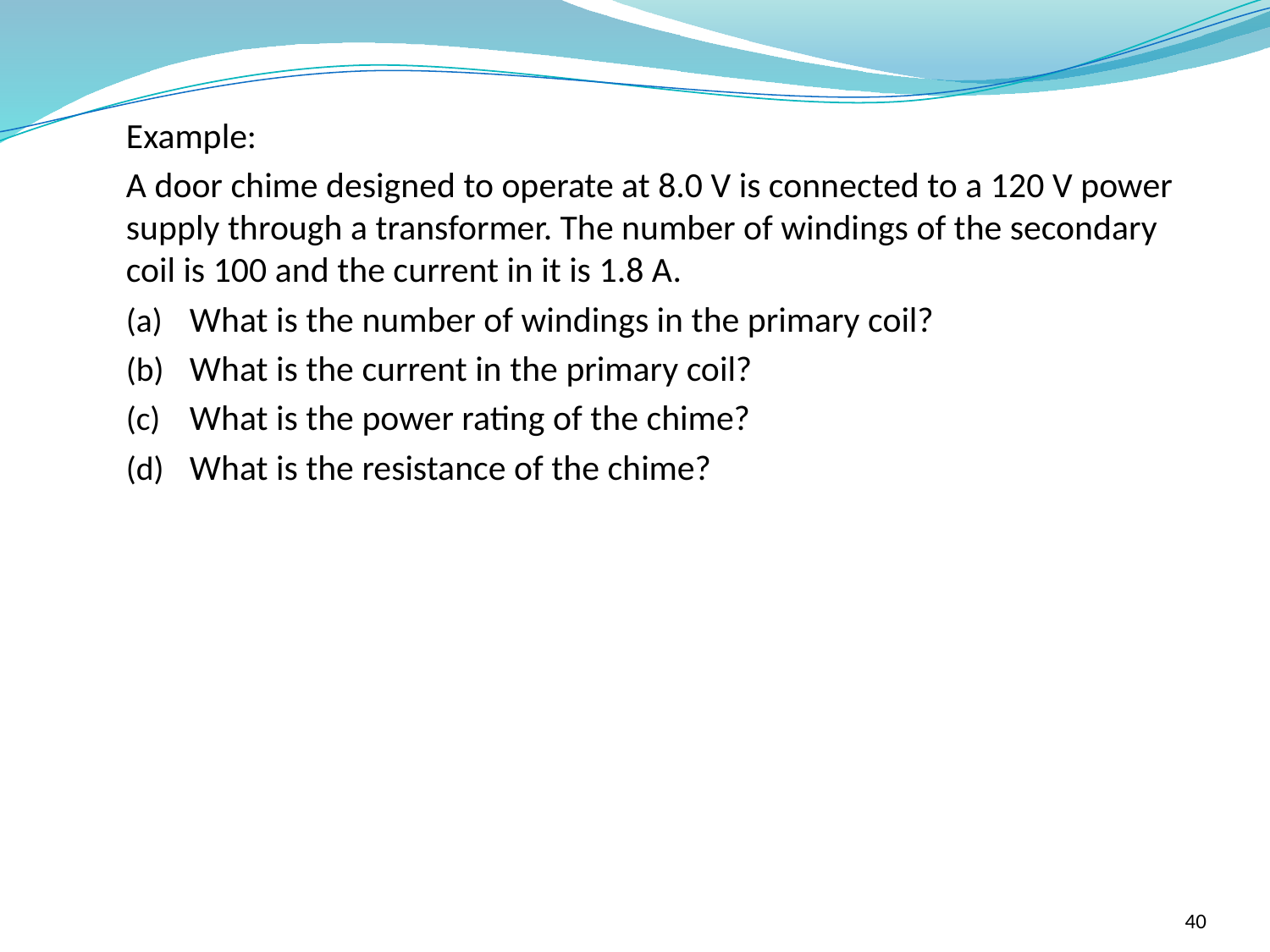

Example:
A door chime designed to operate at 8.0 V is connected to a 120 V power supply through a transformer. The number of windings of the secondary coil is 100 and the current in it is 1.8 A.
What is the number of windings in the primary coil?
What is the current in the primary coil?
What is the power rating of the chime?
What is the resistance of the chime?
40